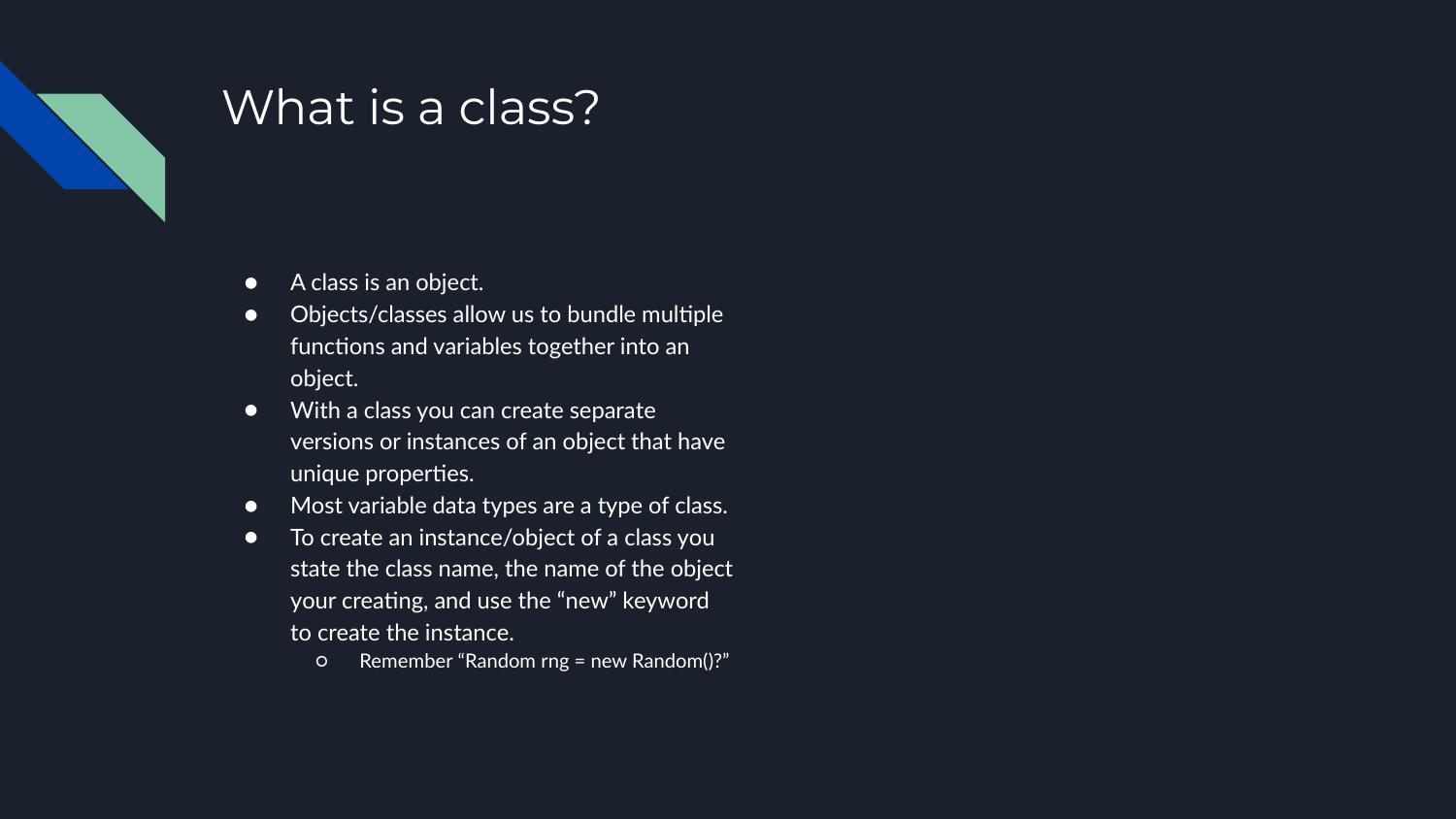

# What is a class?
A class is an object.
Objects/classes allow us to bundle multiple functions and variables together into an object.
With a class you can create separate versions or instances of an object that have unique properties.
Most variable data types are a type of class.
To create an instance/object of a class you state the class name, the name of the object your creating, and use the “new” keyword to create the instance.
Remember “Random rng = new Random()?”